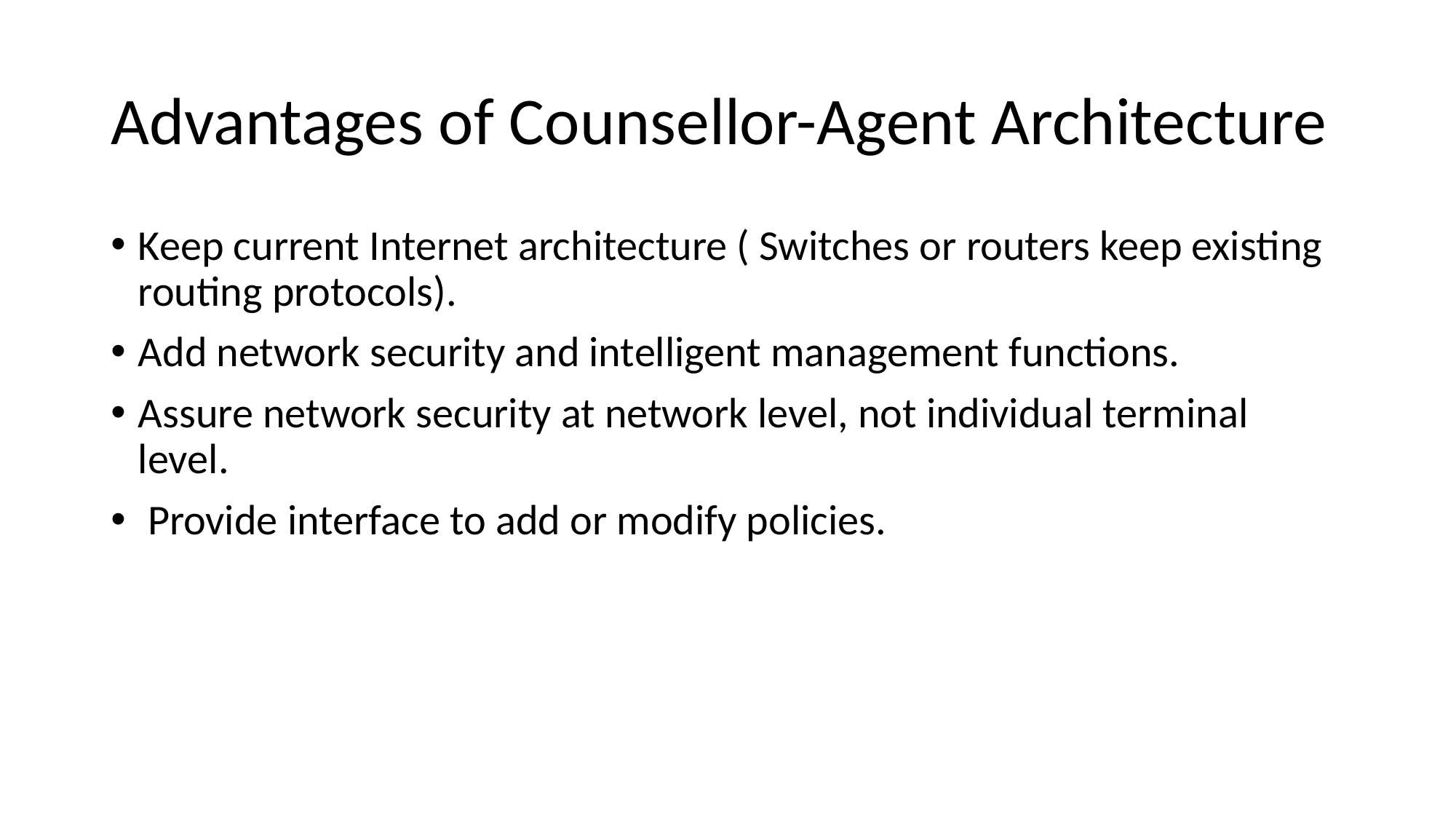

# Advantages of Counsellor-Agent Architecture
Keep current Internet architecture ( Switches or routers keep existing routing protocols).
Add network security and intelligent management functions.
Assure network security at network level, not individual terminal level.
 Provide interface to add or modify policies.